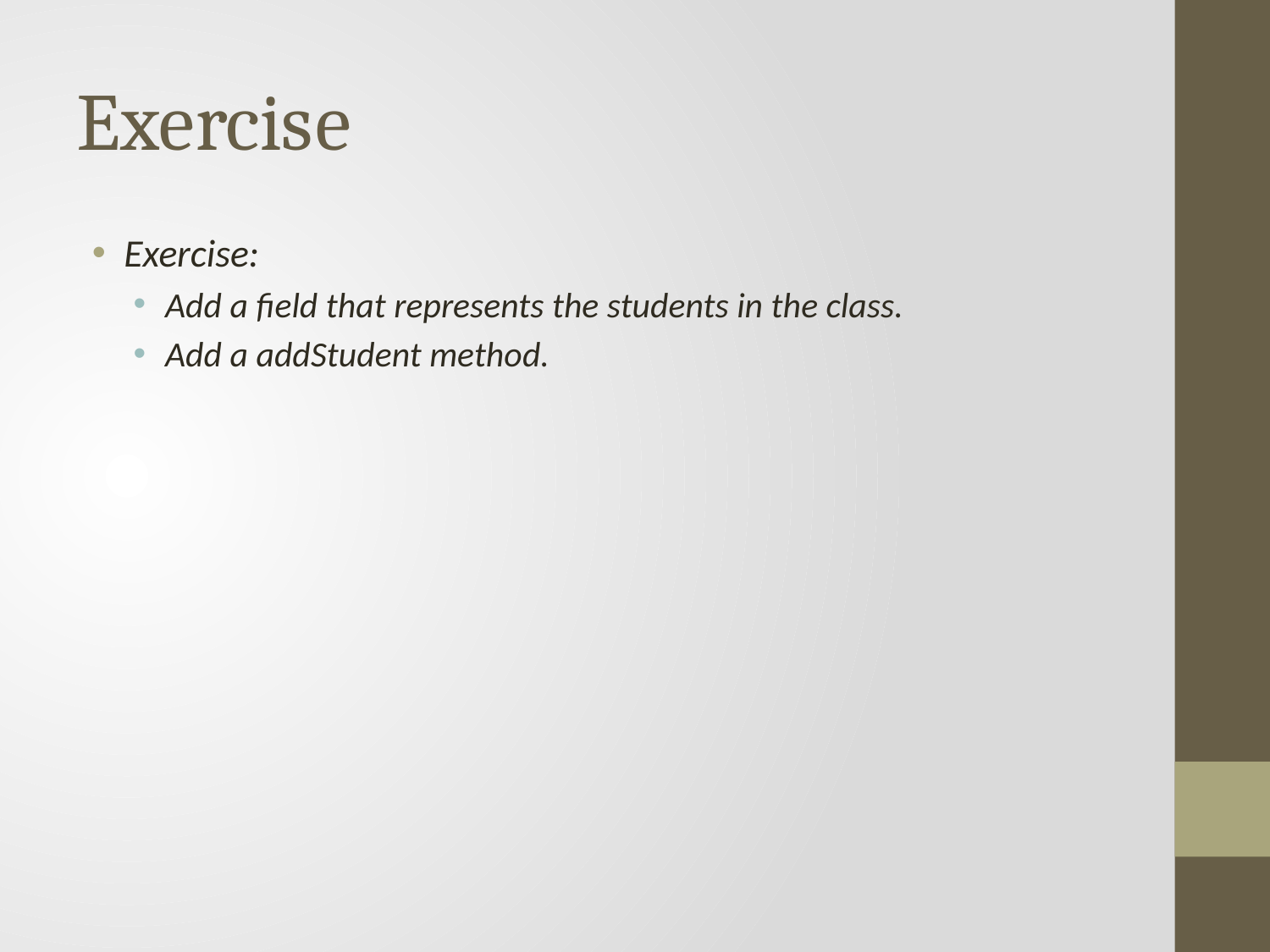

# Exercise
Exercise:
Add a field that represents the students in the class.
Add a addStudent method.